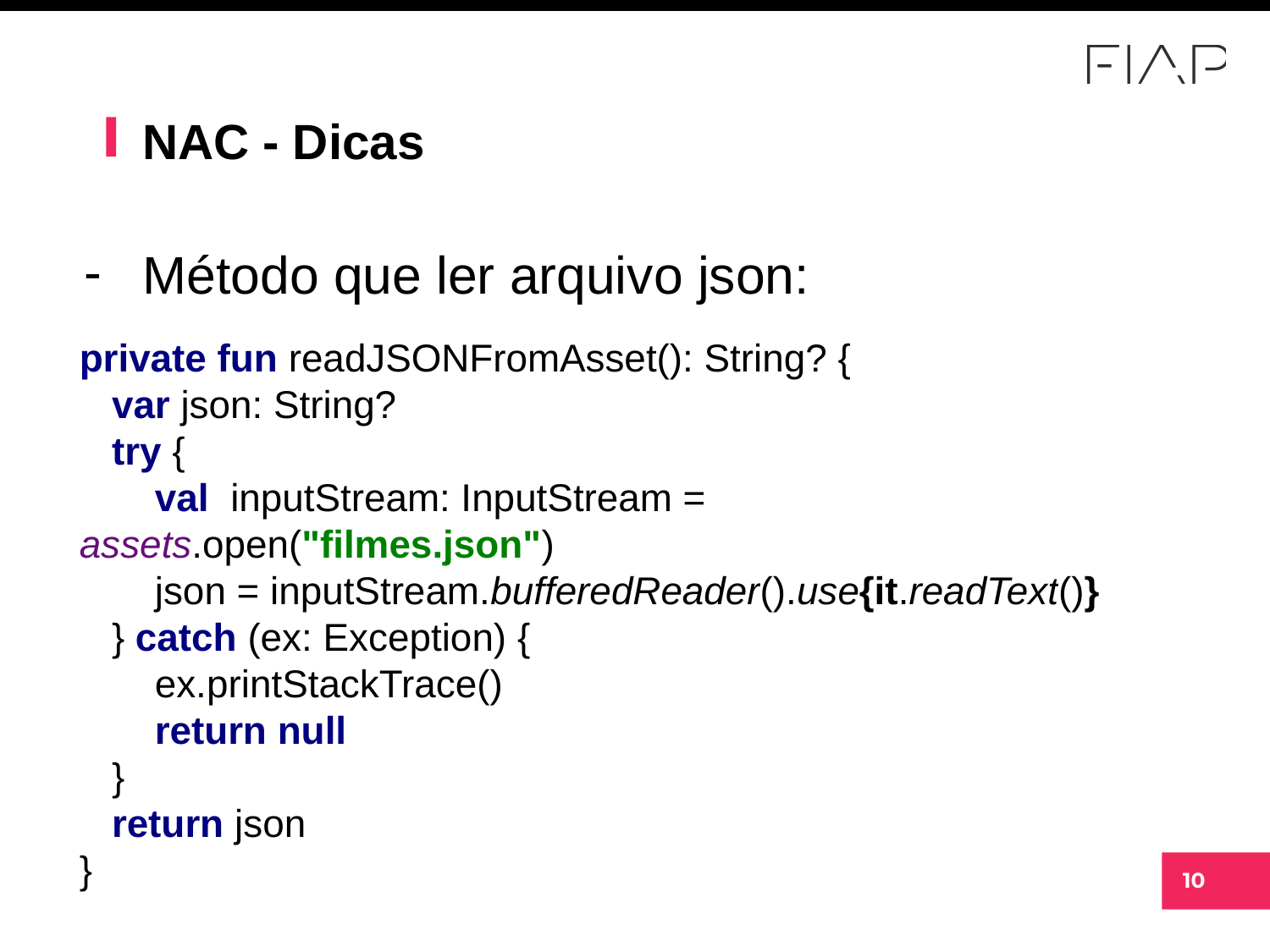

NAC - Dicas

Método que ler arquivo json:

private fun readJSONFromAsset(): String? {
   var json: String?
   try {
       val  inputStream: InputStream = assets.open("filmes.json")
       json = inputStream.bufferedReader().use{it.readText()}
   } catch (ex: Exception) {
       ex.printStackTrace()
       return null
   }
   return json
}